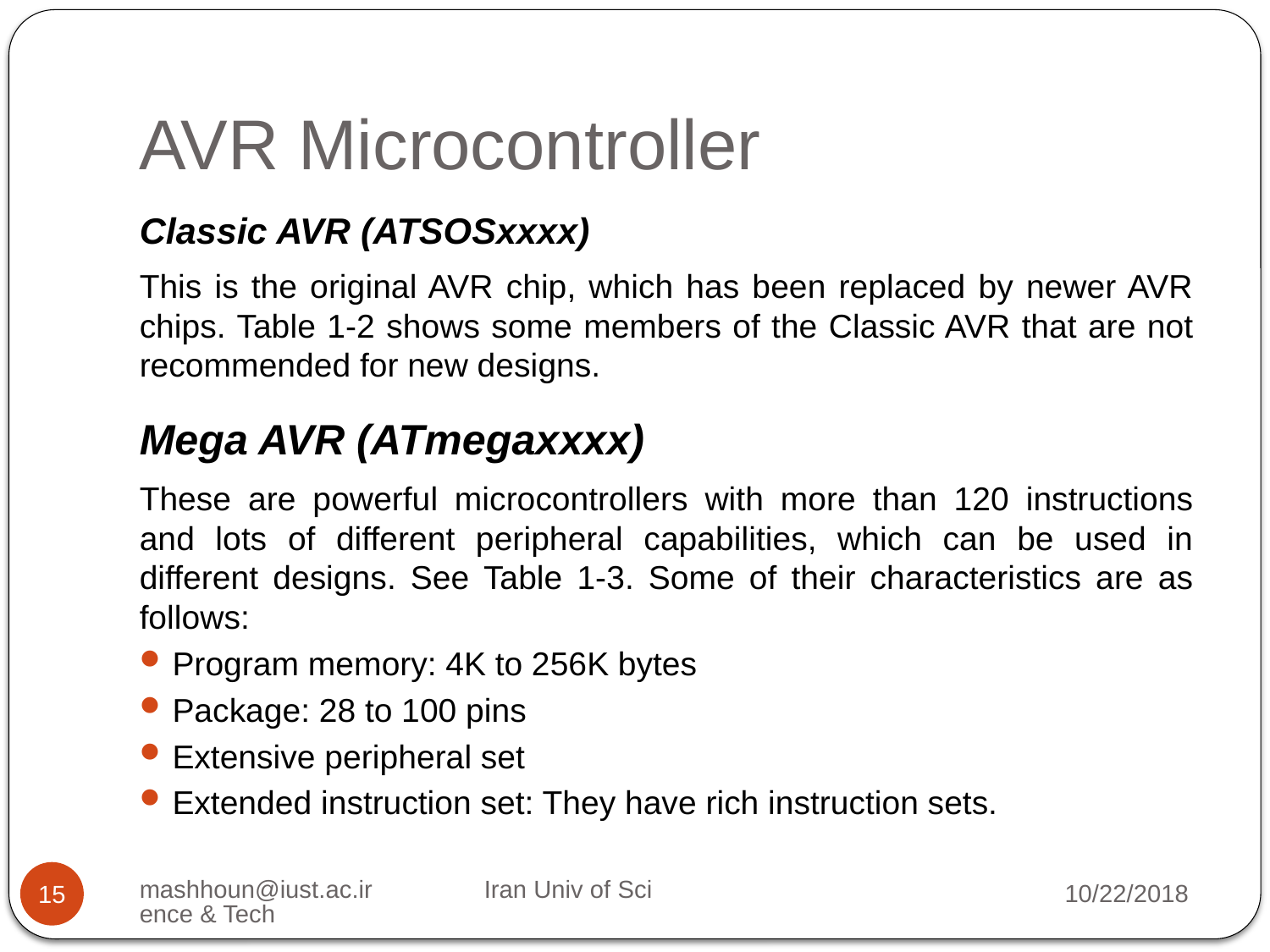

# AVR Microcontroller
Classic AVR (ATSOSxxxx)
This is the original AVR chip, which has been replaced by newer AVR chips. Table 1-2 shows some members of the Classic AVR that are not recommended for new designs.
Mega AVR (ATmegaxxxx)
These are powerful microcontrollers with more than 120 instructions and lots of different peripheral capabilities, which can be used in different designs. See Table 1-3. Some of their characteristics are as follows:
Program memory: 4K to 256K bytes
Package: 28 to 100 pins
Extensive peripheral set
Extended instruction set: They have rich instruction sets.

mashhoun@iust.ac.ir                Iran Univ of Science & Tech
10/22/2018
15